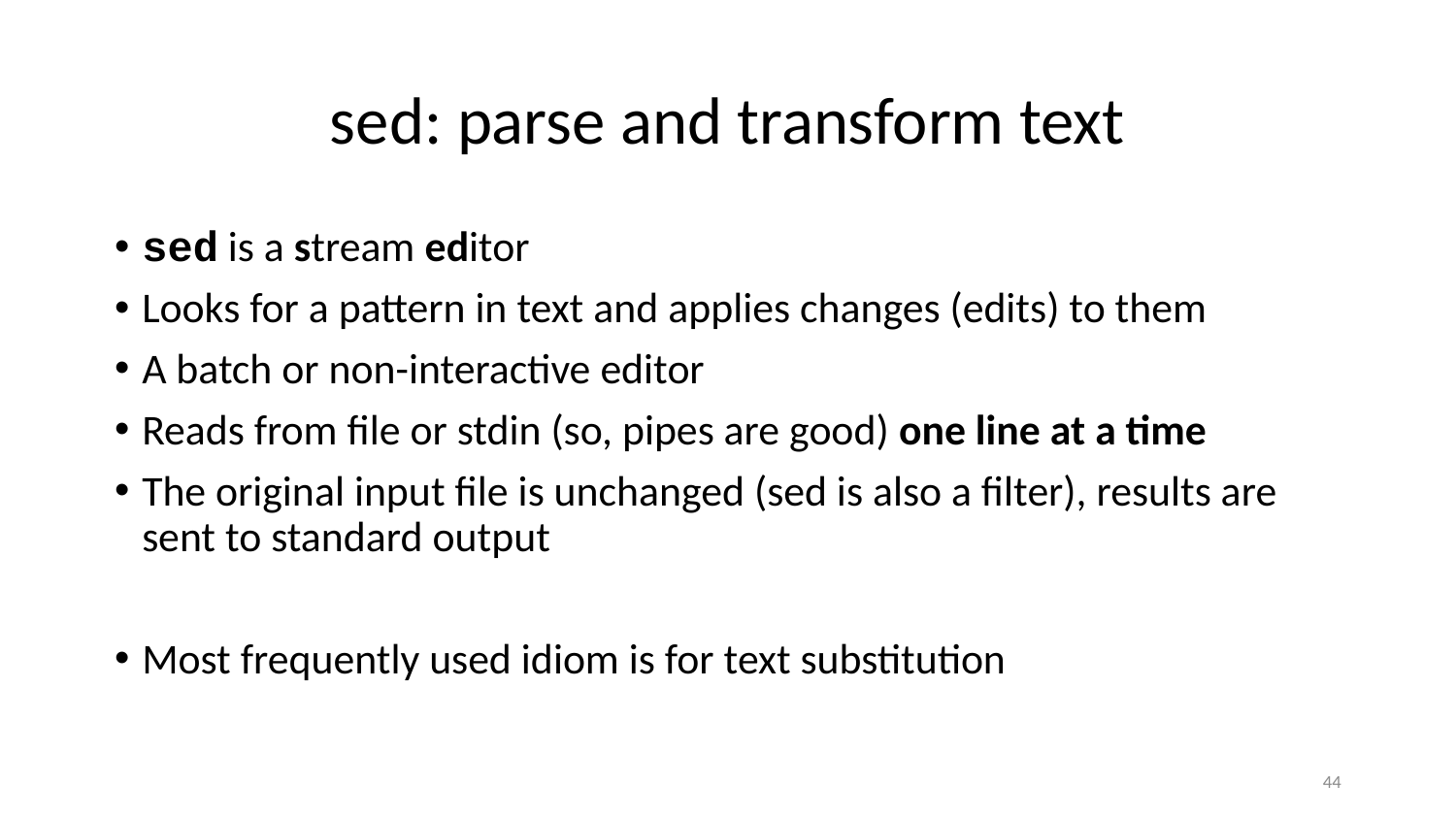

# sed: parse and transform text
sed is a stream editor
Looks for a pattern in text and applies changes (edits) to them
A batch or non-interactive editor
Reads from file or stdin (so, pipes are good) one line at a time
The original input file is unchanged (sed is also a filter), results are sent to standard output

Most frequently used idiom is for text substitution
44